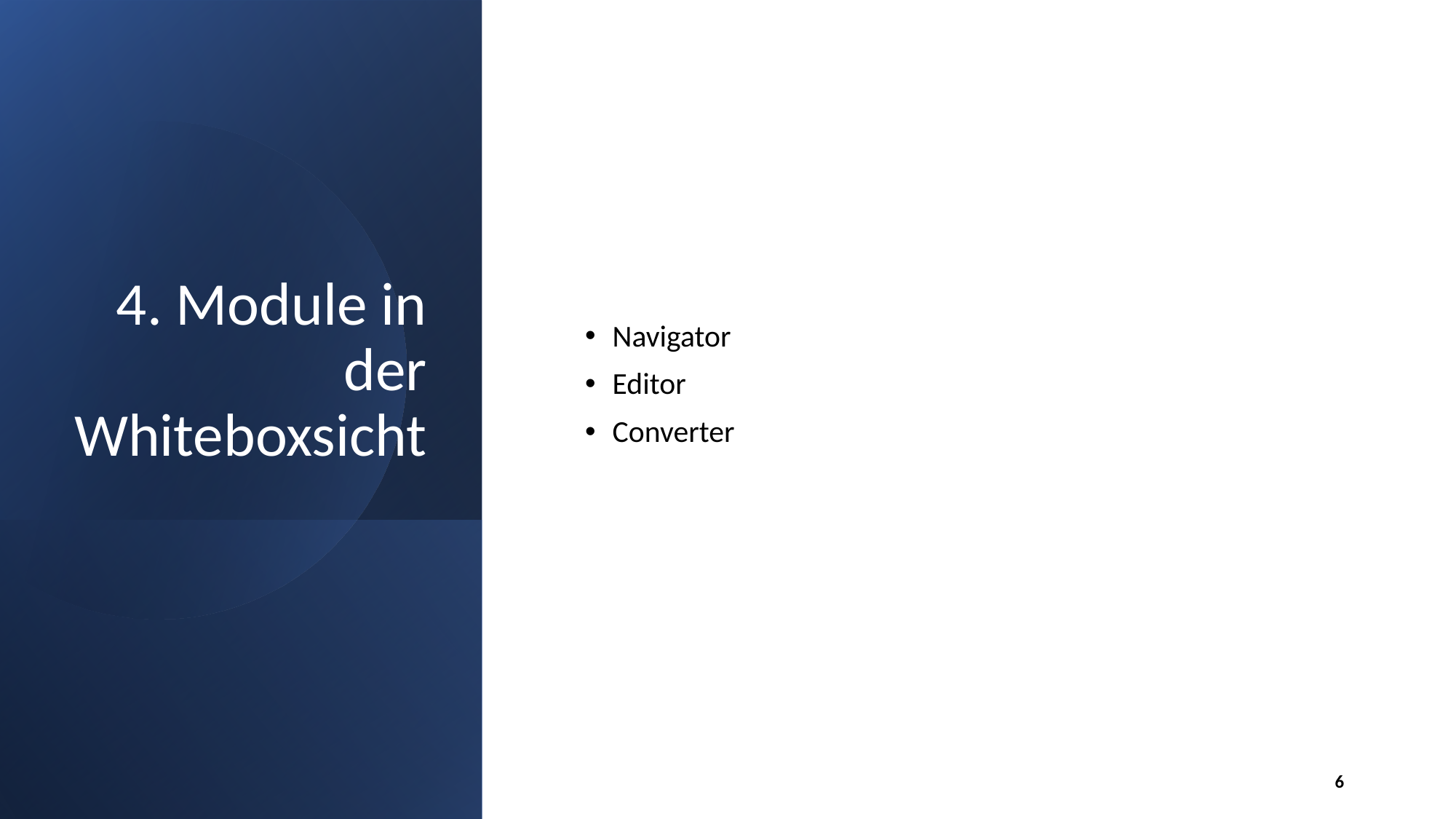

# 4. Module in der Whiteboxsicht
Navigator
Editor
Converter

6